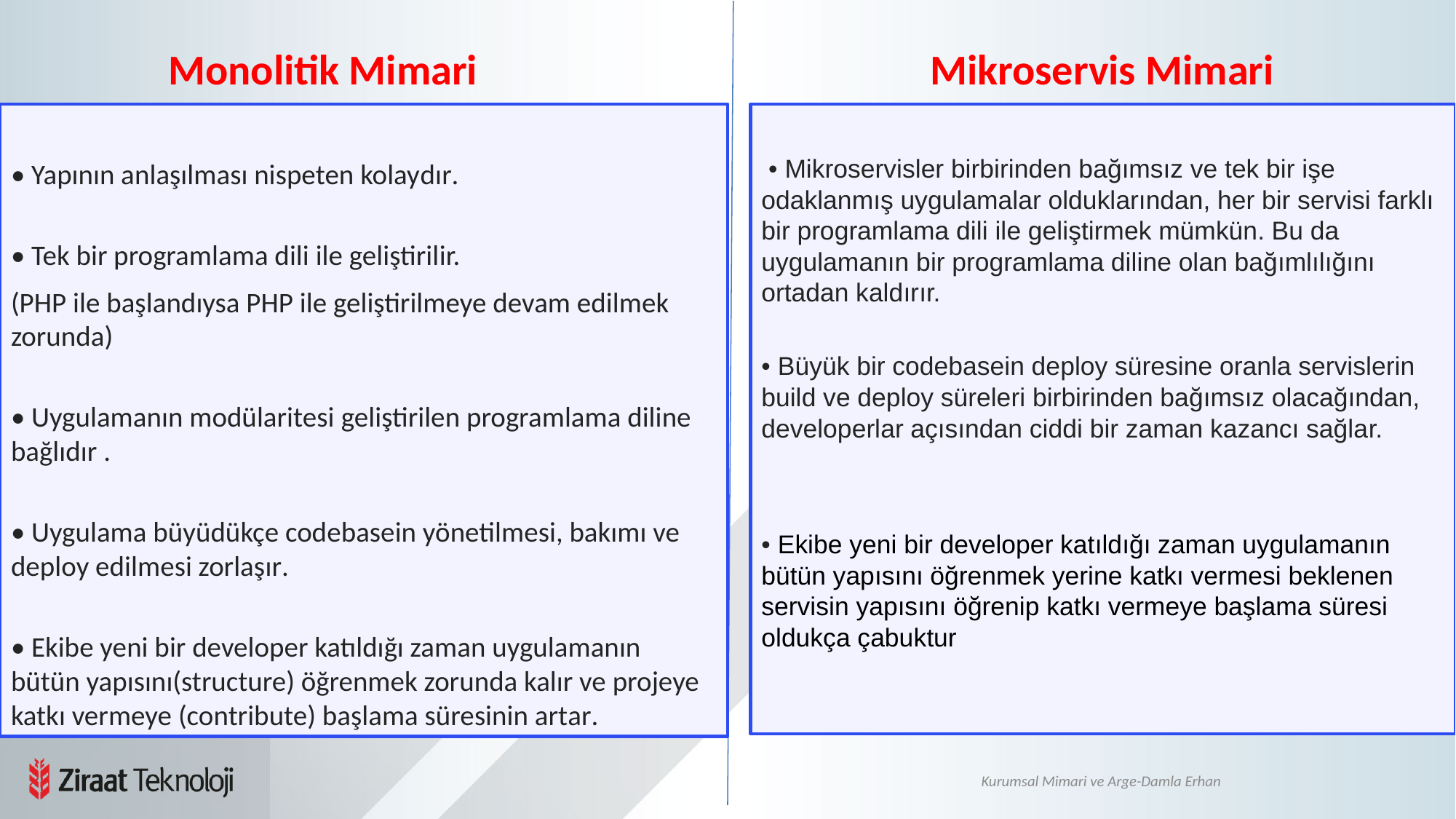

# Monolitik Mimari                                               Mikroservis Mimari

• Yapının anlaşılması nispeten kolaydır.
• Tek bir programlama dili ile geliştirilir.
(PHP ile başlandıysa PHP ile geliştirilmeye devam edilmek zorunda)
• Uygulamanın modülaritesi geliştirilen programlama diline bağlıdır .
• Uygulama büyüdükçe codebasein yönetilmesi, bakımı ve deploy edilmesi zorlaşır.
• Ekibe yeni bir developer katıldığı zaman uygulamanın bütün yapısını(structure) öğrenmek zorunda kalır ve projeye katkı vermeye (contribute) başlama süresinin artar.

 • Mikroservisler birbirinden bağımsız ve tek bir işe odaklanmış uygulamalar olduklarından, her bir servisi farklı bir programlama dili ile geliştirmek mümkün. Bu da uygulamanın bir programlama diline olan bağımlılığını ortadan kaldırır.
• Büyük bir codebasein deploy süresine oranla servislerin build ve deploy süreleri birbirinden bağımsız olacağından, developerlar açısından ciddi bir zaman kazancı sağlar.

• Ekibe yeni bir developer katıldığı zaman uygulamanın bütün yapısını öğrenmek yerine katkı vermesi beklenen servisin yapısını öğrenip katkı vermeye başlama süresi oldukça çabuktur

Kurumsal Mimari ve Arge-Damla Erhan